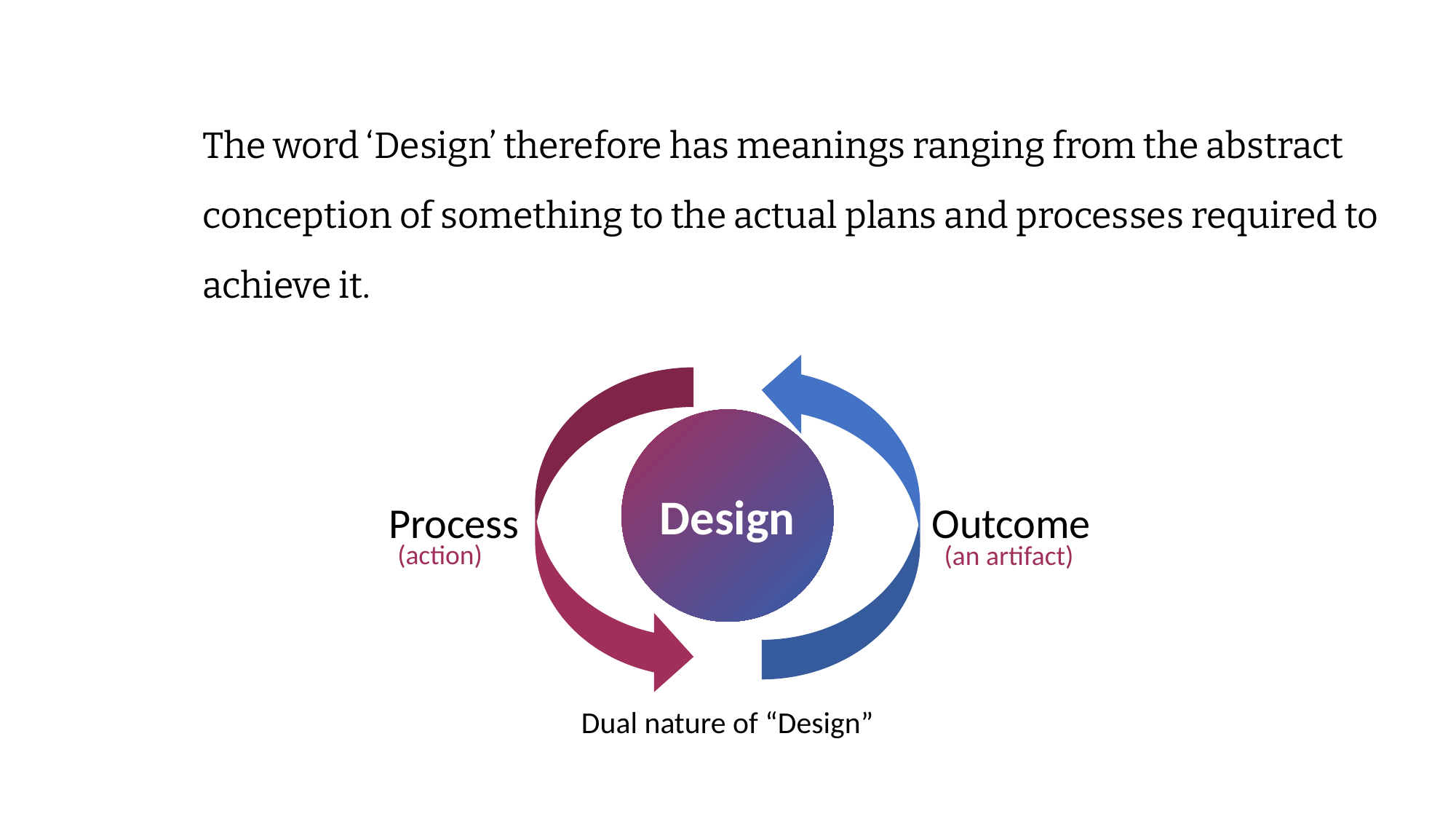

The word ‘Design’ therefore has meanings ranging from the abstract conception of something to the actual plans and processes required to achieve it.

Design
Process
Outcome
(action)
(an artifact)
Dual nature of “Design”